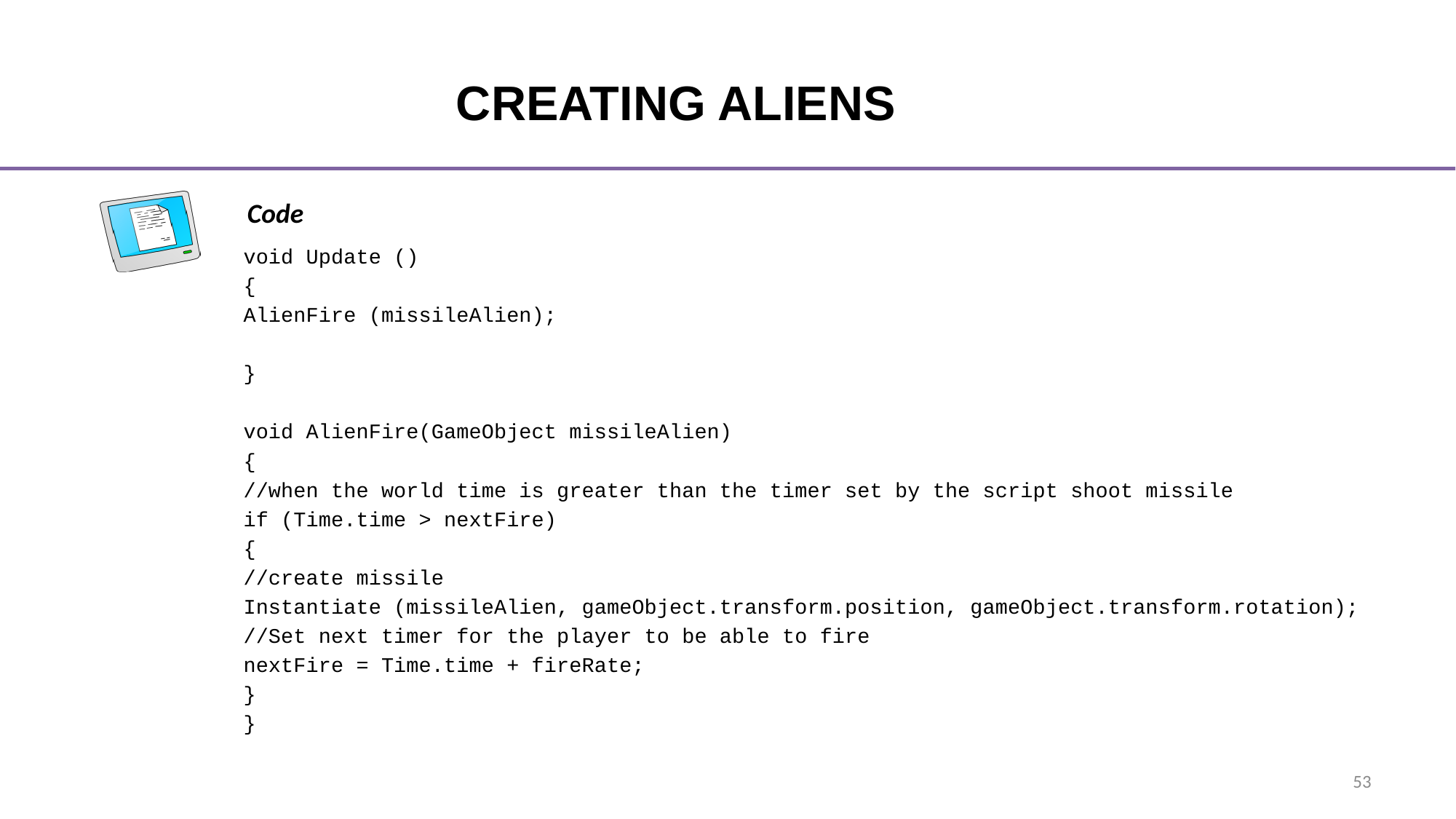

# Creating aliens
void Update ()
{
	AlienFire (missileAlien);

}

void AlienFire(GameObject missileAlien)
{
	//when the world time is greater than the timer set by the script shoot missile
	if (Time.time > nextFire)
	{
		//create missile
		Instantiate (missileAlien, gameObject.transform.position, gameObject.transform.rotation);
		//Set next timer for the player to be able to fire
		nextFire = Time.time + fireRate;
	}
}

53